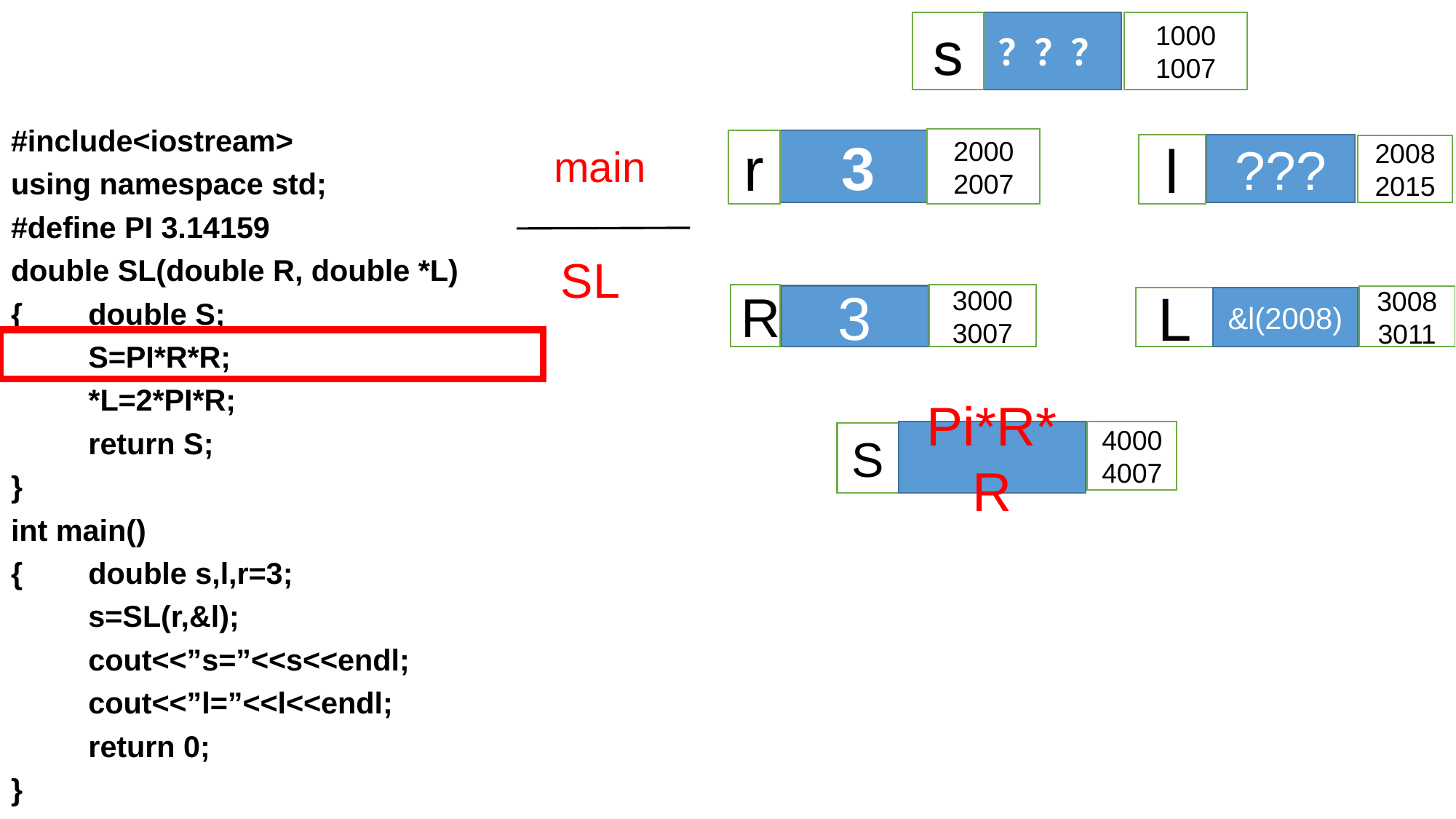

s
？？？
1000
1007
#include<iostream>
using namespace std;
#define PI 3.14159
double SL(double R, double *L)
{	double S;
	S=PI*R*R;
	*L=2*PI*R;
	return S;
}
int main()
{	double s,l,r=3;
	s=SL(r,&l);
	cout<<”s=”<<s<<endl;
	cout<<”l=”<<l<<endl;
	return 0;
}

2000
2007
   3
r
main
l
???
2008
2015
SL
R
3000
3007
3
3008
3011
L
&l(2008)

Pi*R*R
4000
4007
S